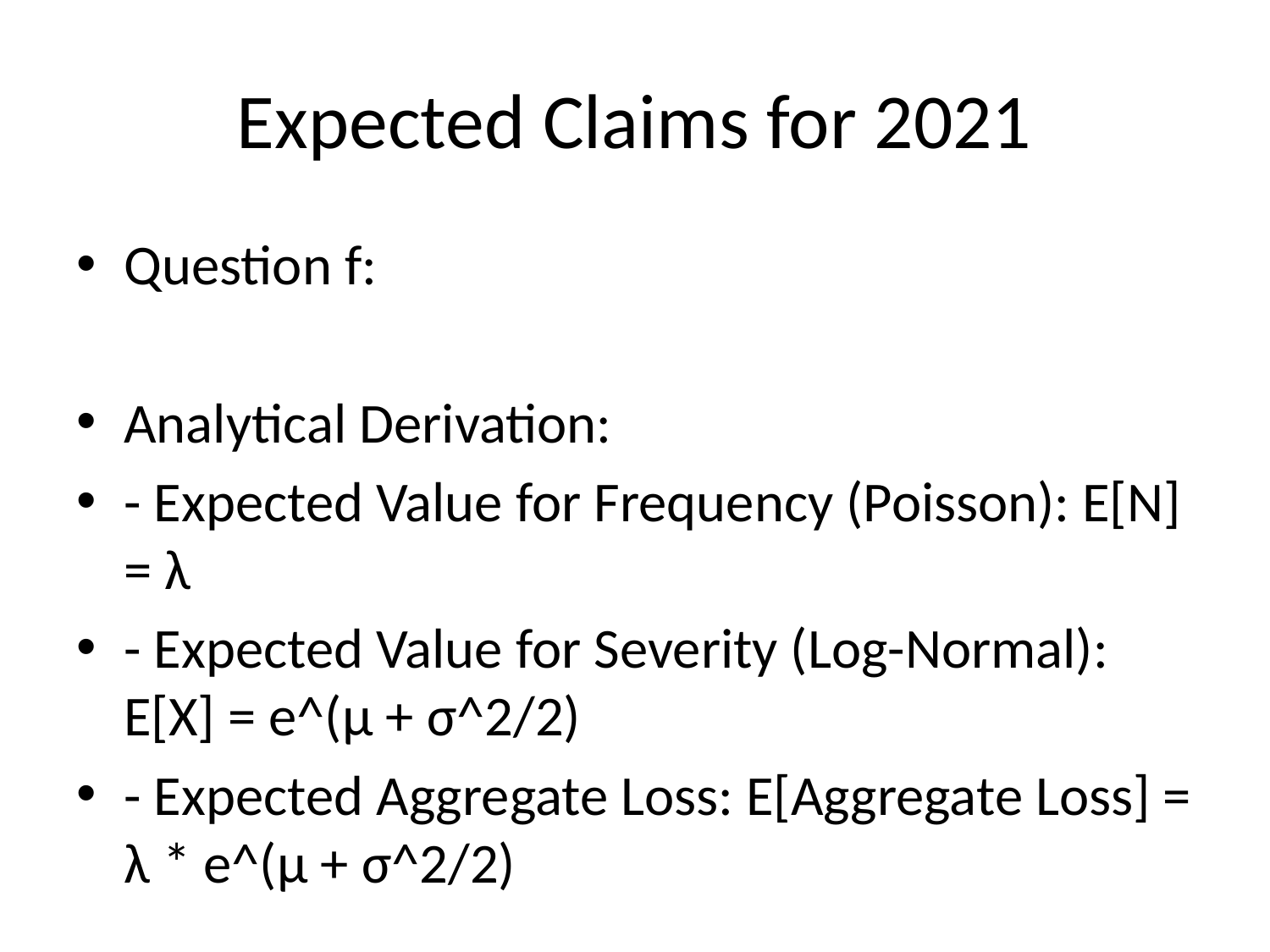

# Expected Claims for 2021
Question f:

Analytical Derivation:
- Expected Value for Frequency (Poisson): E[N] = λ
- Expected Value for Severity (Log-Normal): E[X] = e^(μ + σ^2/2)
- Expected Aggregate Loss: E[Aggregate Loss] = λ * e^(μ + σ^2/2)

Jakob's Hint:
Calculate for each site and aggregate:
expected_loss <- lambda * exp(mu + (sigma^2 / 2))